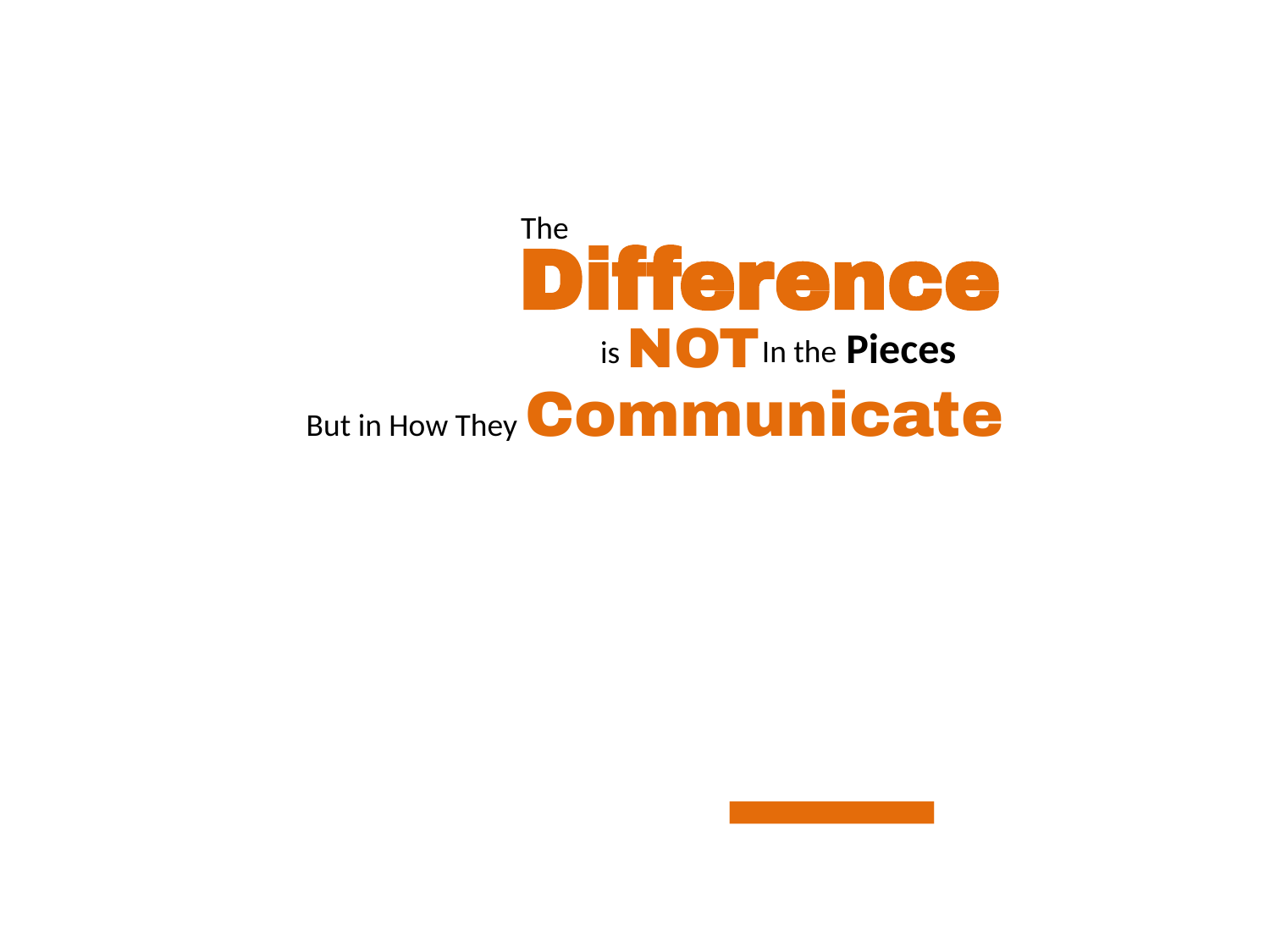

The
Difference
NOT
Pieces
In the
is
But in How They Communicate
_